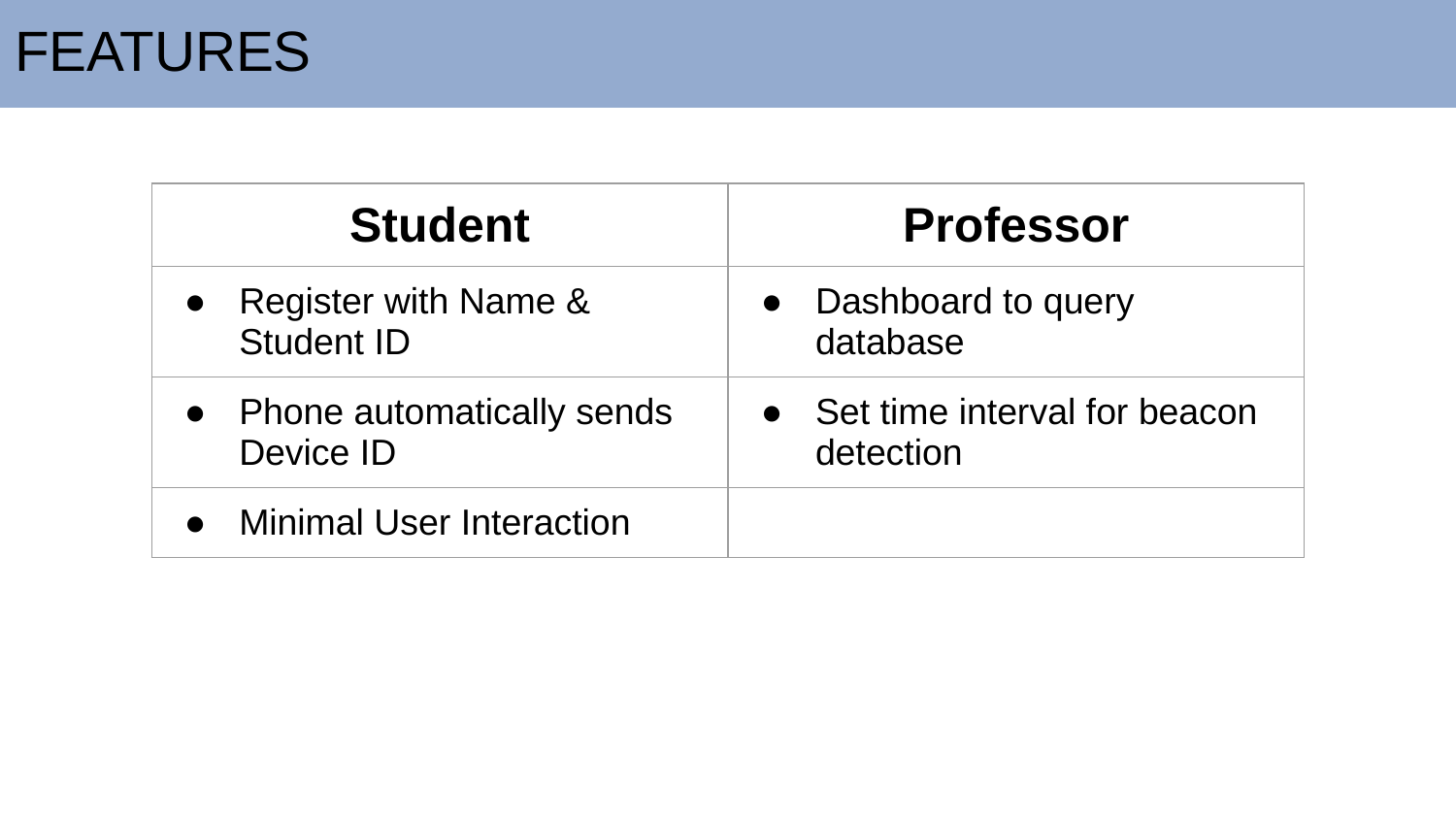

# FEATURES
| Student | Professor |
| --- | --- |
| Register with Name & Student ID | Dashboard to query database |
| Phone automatically sends Device ID | Set time interval for beacon detection |
| Minimal User Interaction |  |